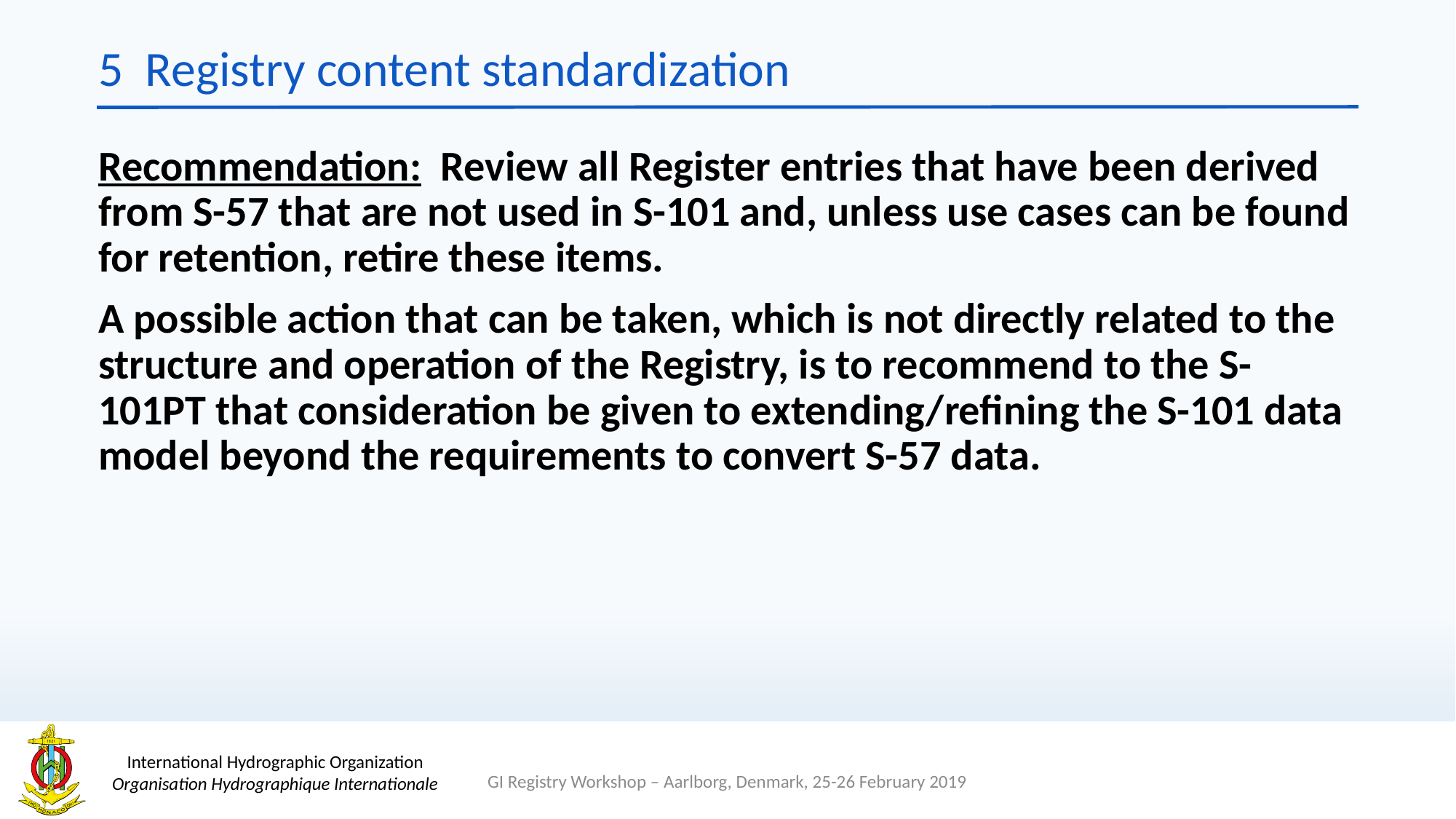

# 5  Registry content standardization
Recommendation:  Review all Register entries that have been derived from S-57 that are not used in S-101 and, unless use cases can be found for retention, retire these items.
A possible action that can be taken, which is not directly related to the structure and operation of the Registry, is to recommend to the S-101PT that consideration be given to extending/refining the S-101 data model beyond the requirements to convert S-57 data.

GI Registry Workshop – Aarlborg, Denmark, 25-26 February 2019